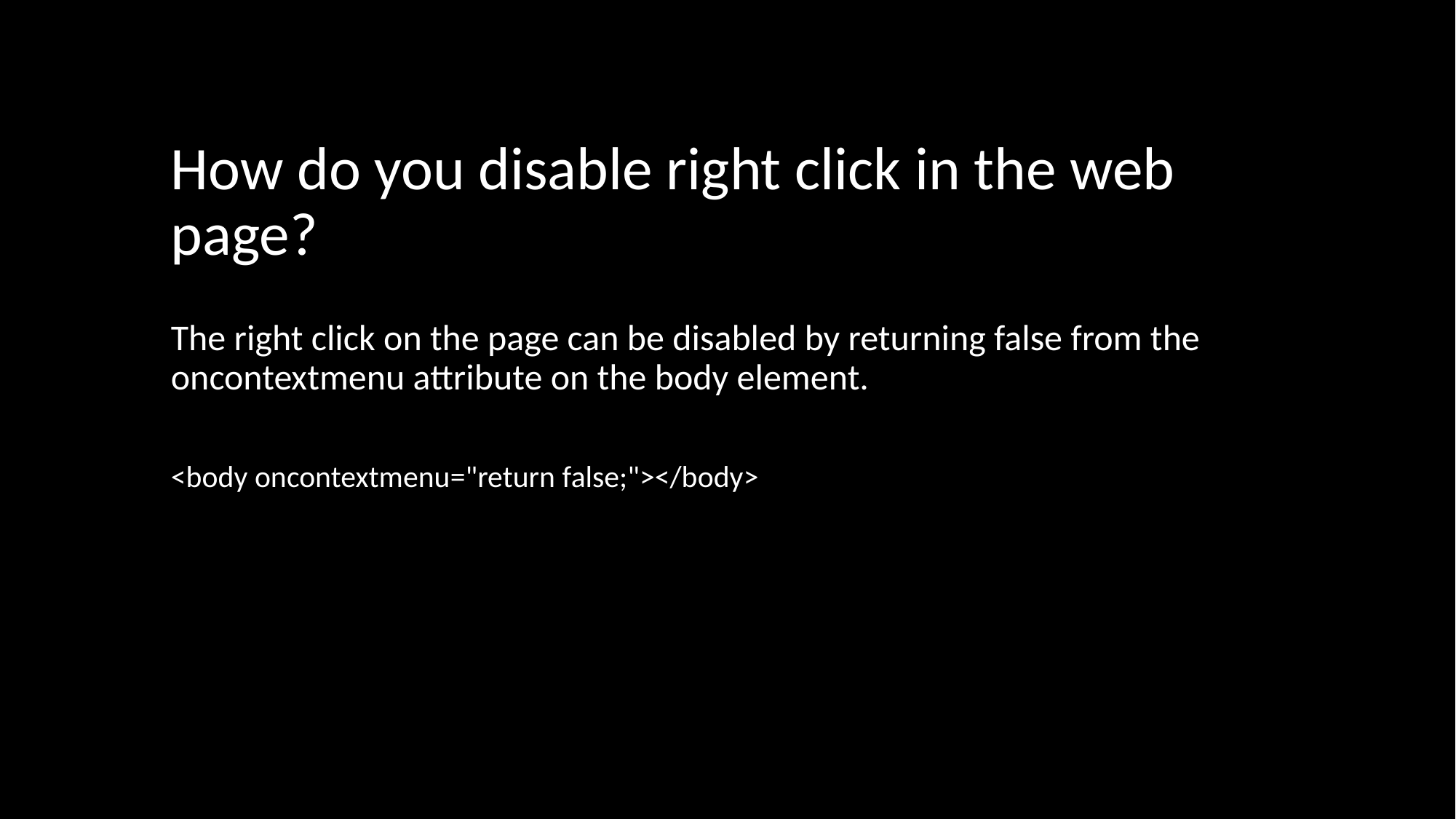

# How do you disable right click in the web page?
The right click on the page can be disabled by returning false from the oncontextmenu attribute on the body element.

<body oncontextmenu="return false;"></body>